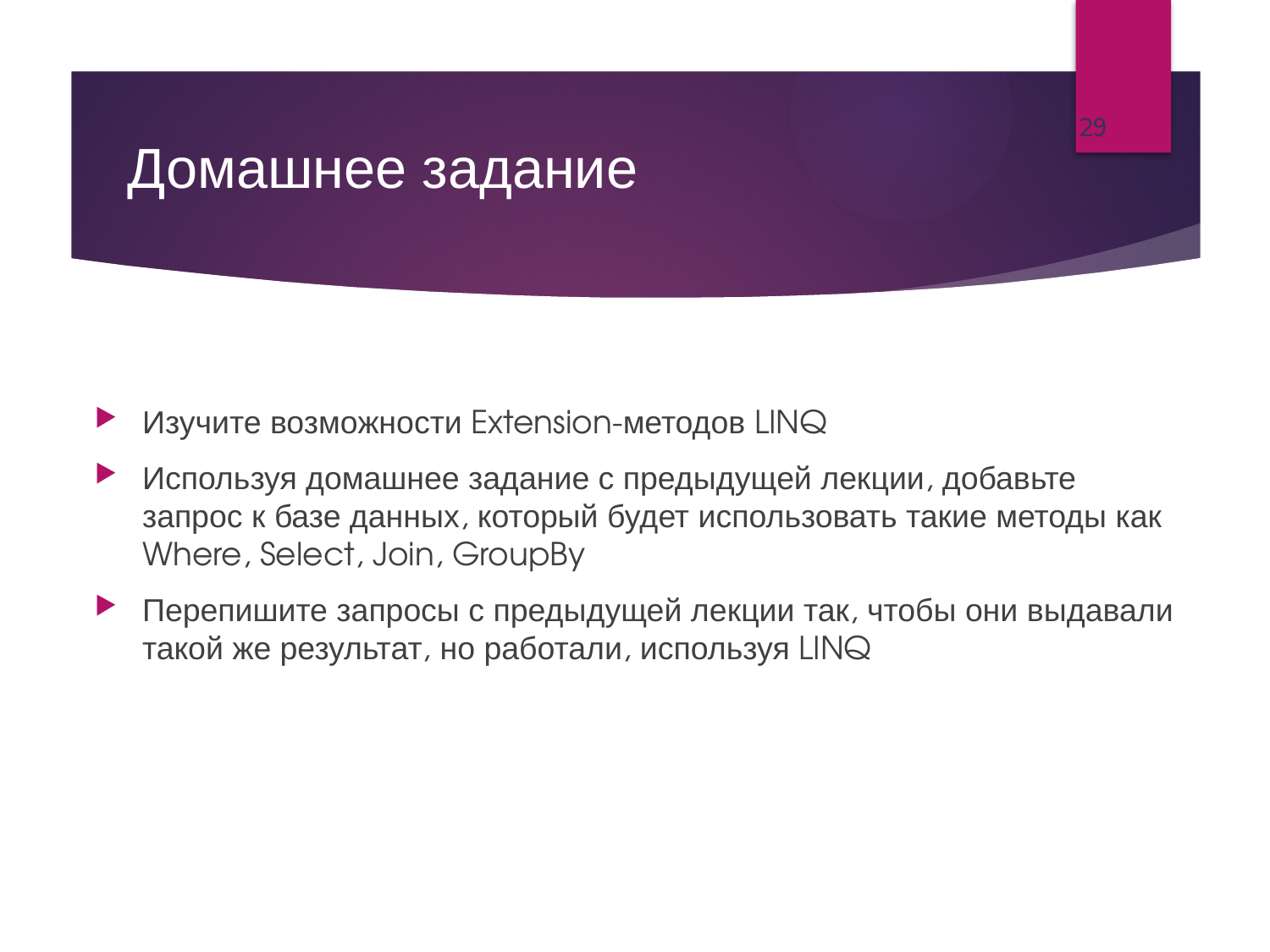

29
Домашнее задание
Изучите возможности Extension-методов LINQ
Используя домашнее задание с предыдущей лекции, добавьте запрос к базе данных, который будет использовать такие методы как Where, Select, Join, GroupBy
Перепишите запросы с предыдущей лекции так, чтобы они выдавали такой же результат, но работали, используя LINQ